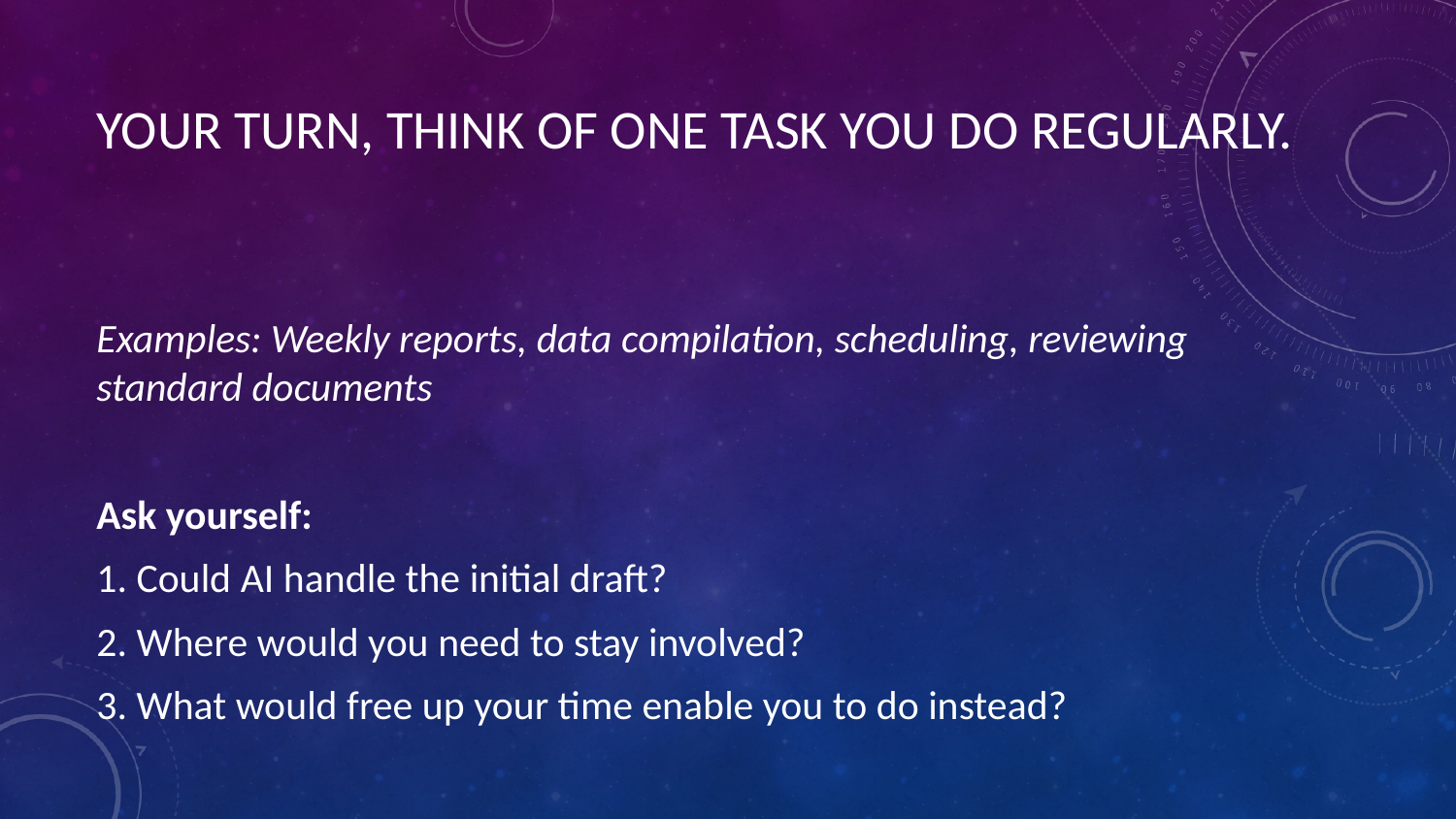

# Your Turn, Think of ONE task you do regularly.
Examples: Weekly reports, data compilation, scheduling, reviewing standard documents

Ask yourself:
1. Could AI handle the initial draft?
2. Where would you need to stay involved?
3. What would free up your time enable you to do instead?